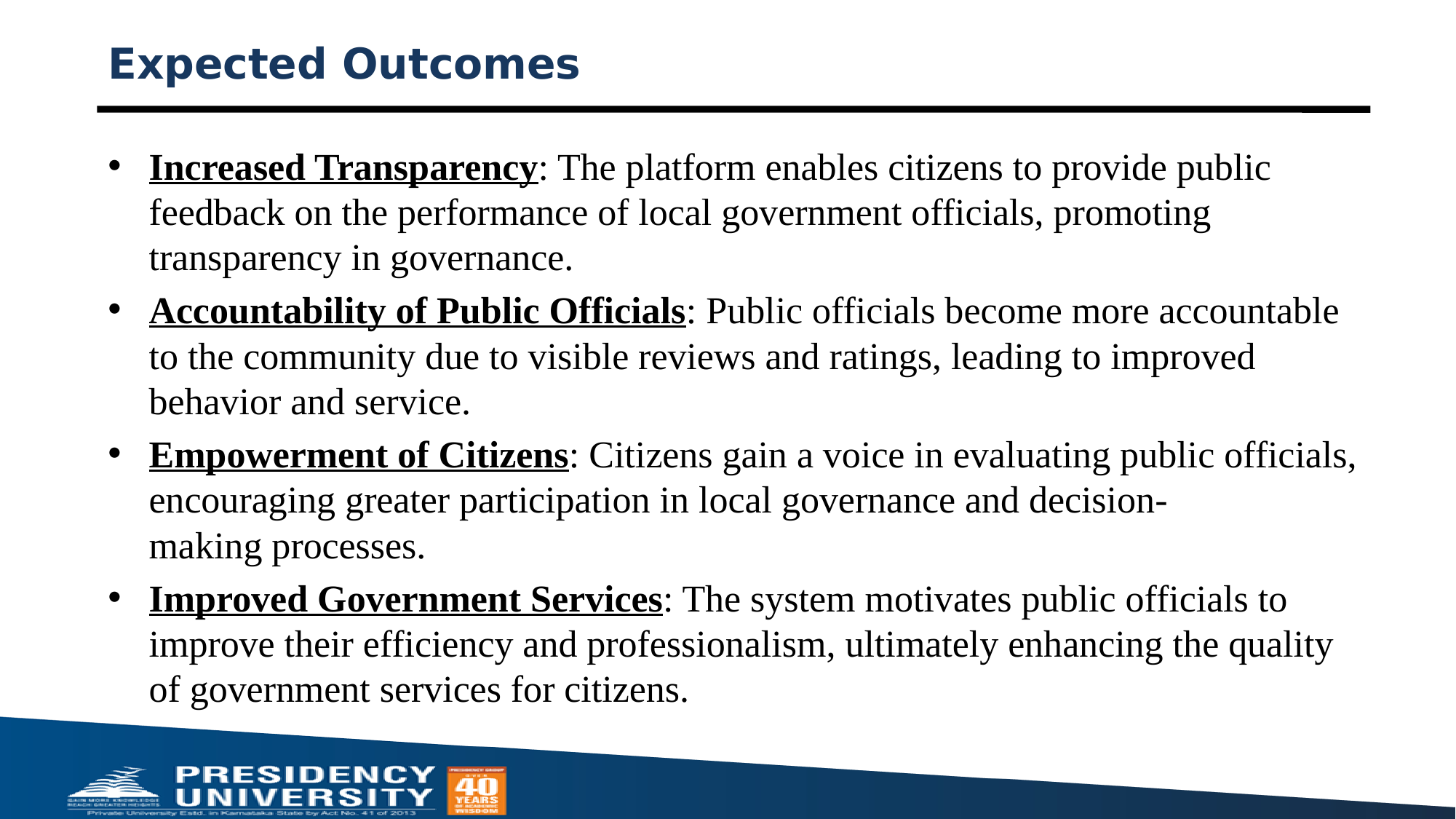

# Expected Outcomes
Increased Transparency: The platform enables citizens to provide public feedback on the performance of local government officials, promoting transparency in governance.
Accountability of Public Officials: Public officials become more accountable to the community due to visible reviews and ratings, leading to improved behavior and service.
Empowerment of Citizens: Citizens gain a voice in evaluating public officials, encouraging greater participation in local governance and decision-making processes.
Improved Government Services: The system motivates public officials to improve their efficiency and professionalism, ultimately enhancing the quality of government services for citizens.